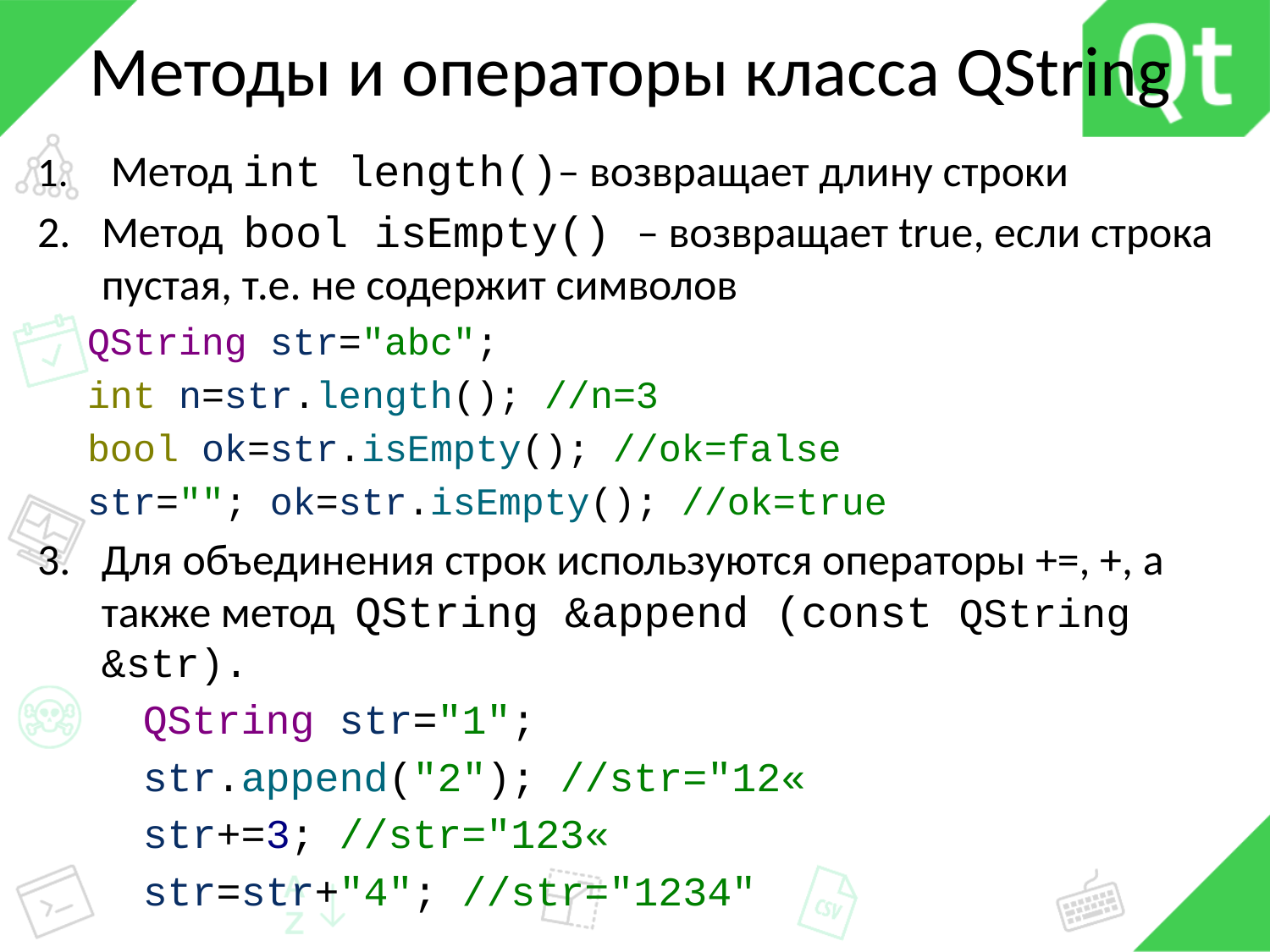

# Методы и операторы класса QString
 Метод int length()– возвращает длину строки
Метод  bool isEmpty() – возвращает true, если строка пустая, т.е. не содержит символов
	QString str="abc";
	int n=str.length(); //n=3
	bool ok=str.isEmpty(); //ok=false
	str=""; ok=str.isEmpty(); //ok=true
Для объединения строк используются операторы +=, +, а также метод  QString &append (const QString &str).
	QString str="1";
	str.append("2"); //str="12«
	str+=3; //str="123«
	str=str+"4"; //str="1234"